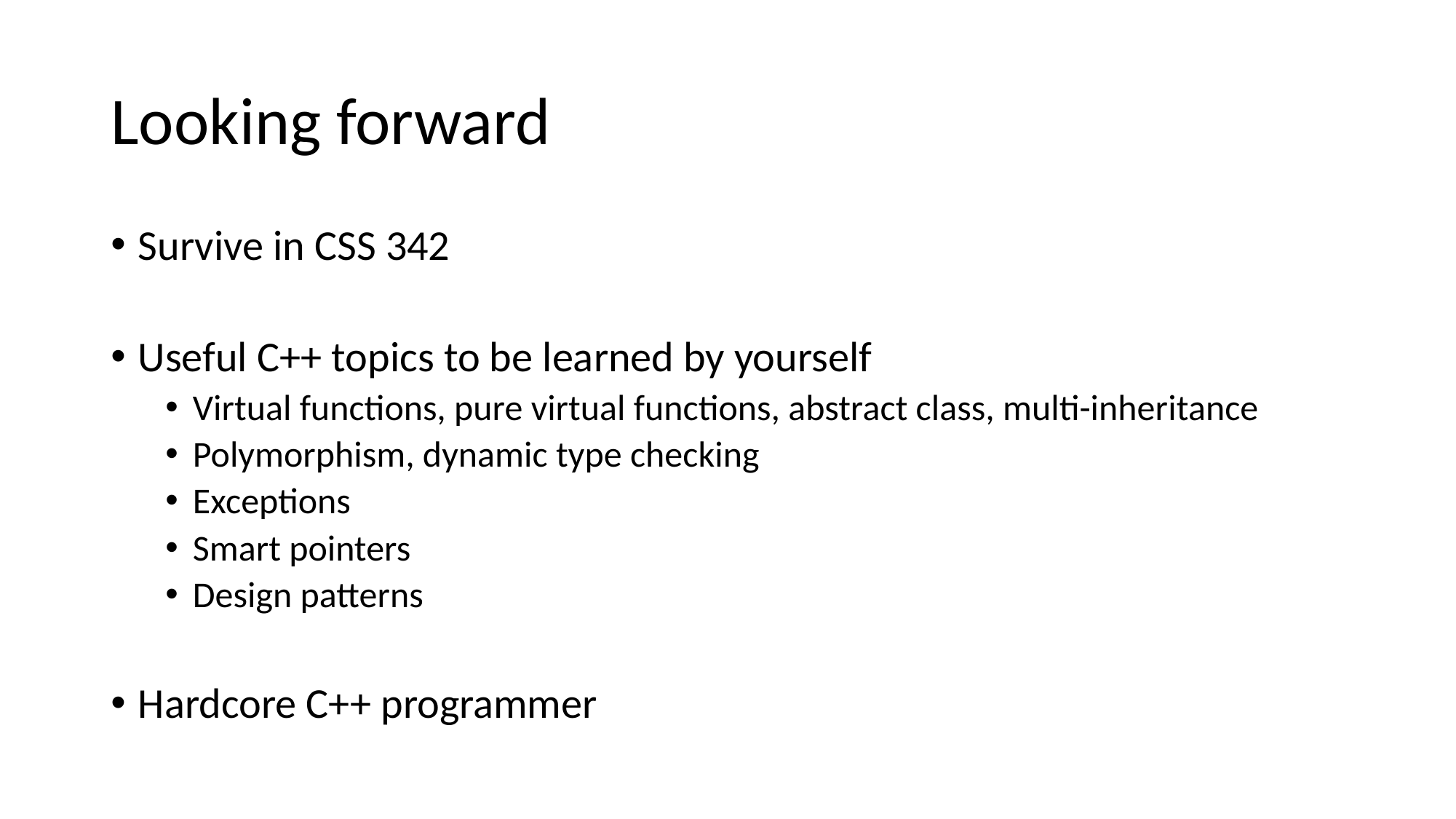

# Looking forward
Survive in CSS 342

Useful C++ topics to be learned by yourself
Virtual functions, pure virtual functions, abstract class, multi-inheritance
Polymorphism, dynamic type checking
Exceptions
Smart pointers
Design patterns

Hardcore C++ programmer